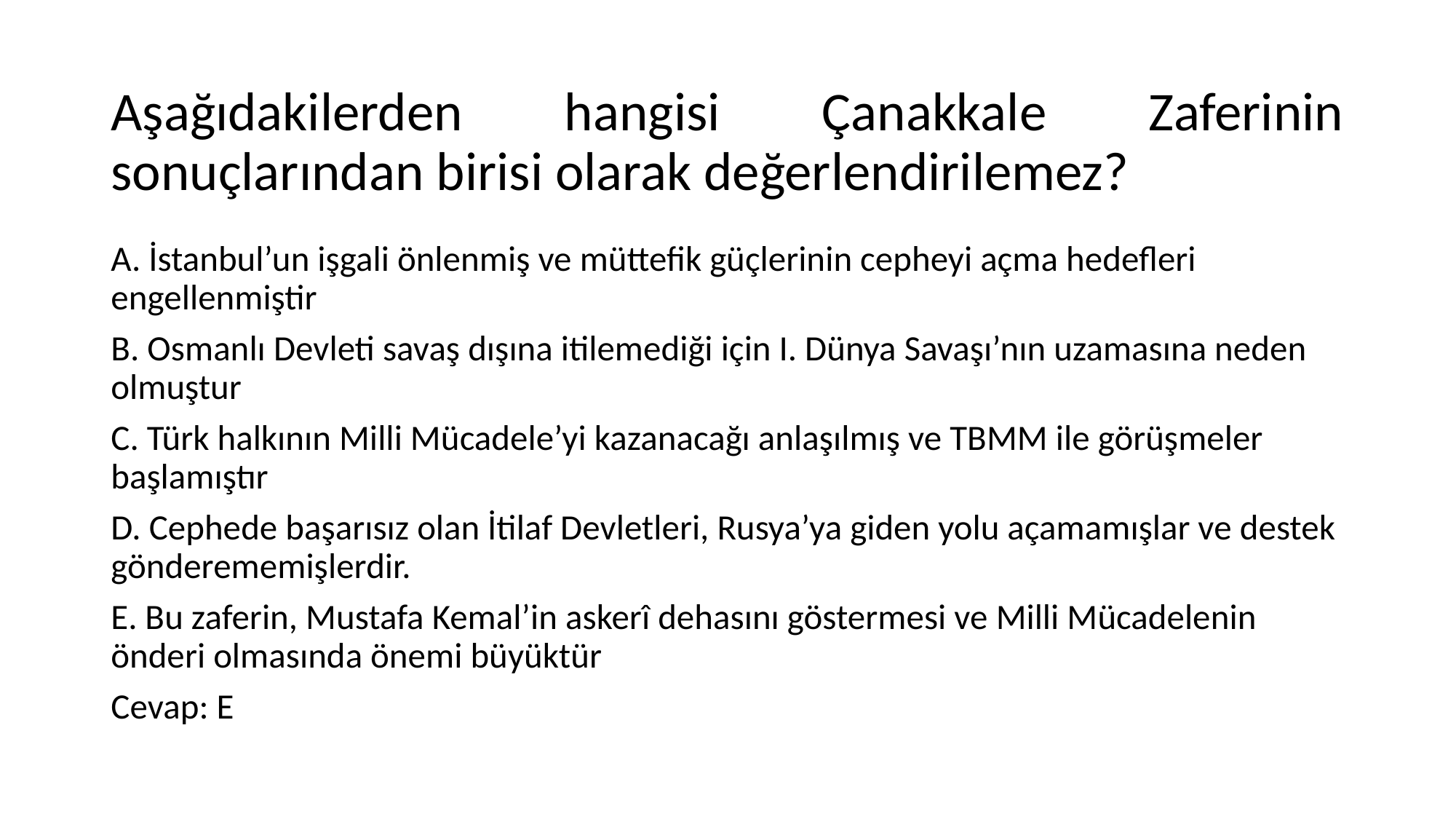

# Aşağıdakilerden hangisi Çanakkale Zaferinin sonuçlarından birisi olarak değerlendirilemez?
A. İstanbul’un işgali önlenmiş ve müttefik güçlerinin cepheyi açma hedefleri engellenmiştir
B. Osmanlı Devleti savaş dışına itilemediği için I. Dünya Savaşı’nın uzamasına neden olmuştur
C. Türk halkının Milli Mücadele’yi kazanacağı anlaşılmış ve TBMM ile görüşmeler başlamıştır
D. Cephede başarısız olan İtilaf Devletleri, Rusya’ya giden yolu açamamışlar ve destek gönderememişlerdir.
E. Bu zaferin, Mustafa Kemal’in askerî dehasını göstermesi ve Milli Mücadelenin önderi olmasında önemi büyüktür
Cevap: E